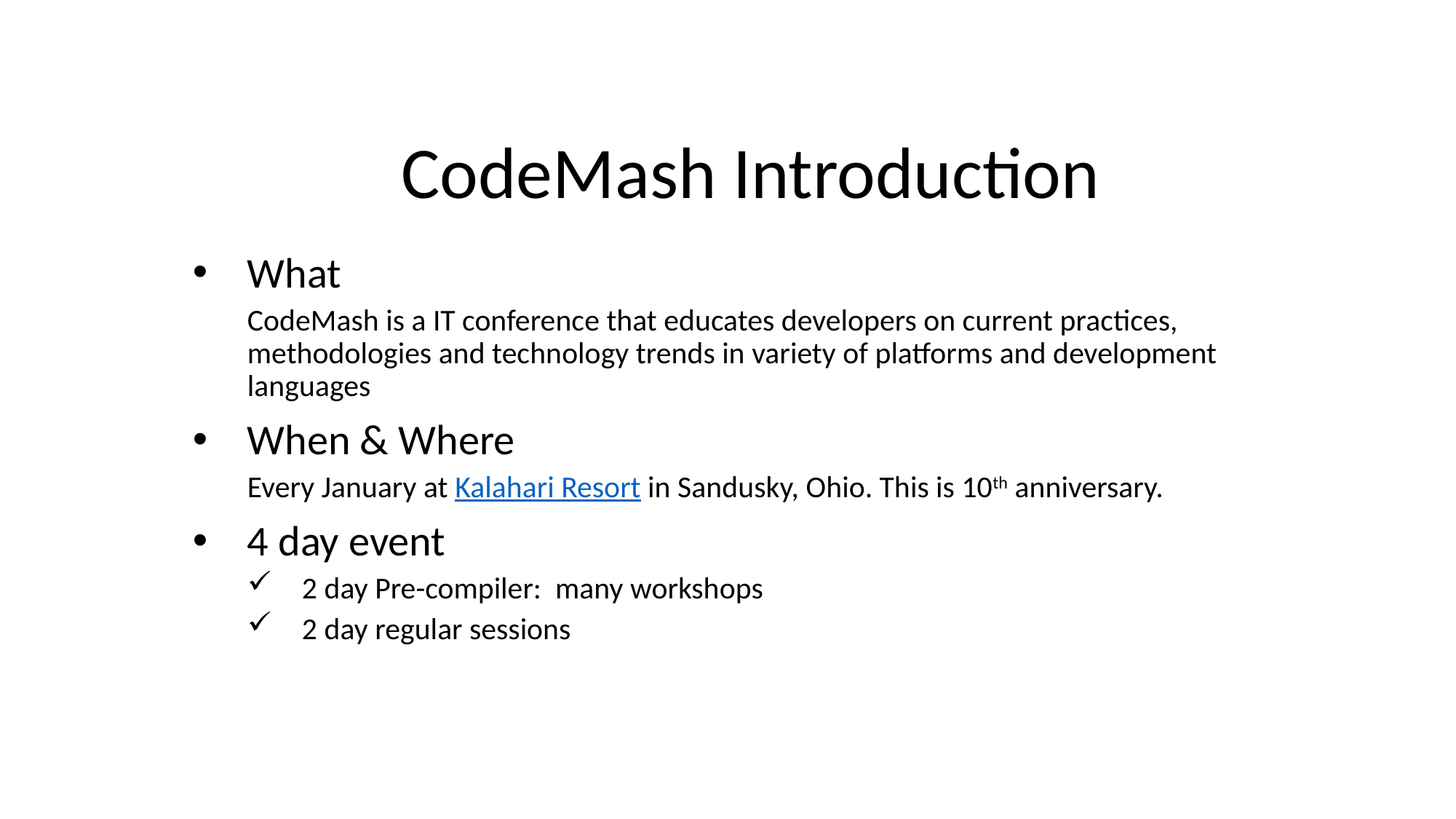

# CodeMash Introduction
What
CodeMash is a IT conference that educates developers on current practices, methodologies and technology trends in variety of platforms and development languages
When & Where
Every January at Kalahari Resort in Sandusky, Ohio. This is 10th anniversary.
4 day event
2 day Pre-compiler:  many workshops
2 day regular sessions